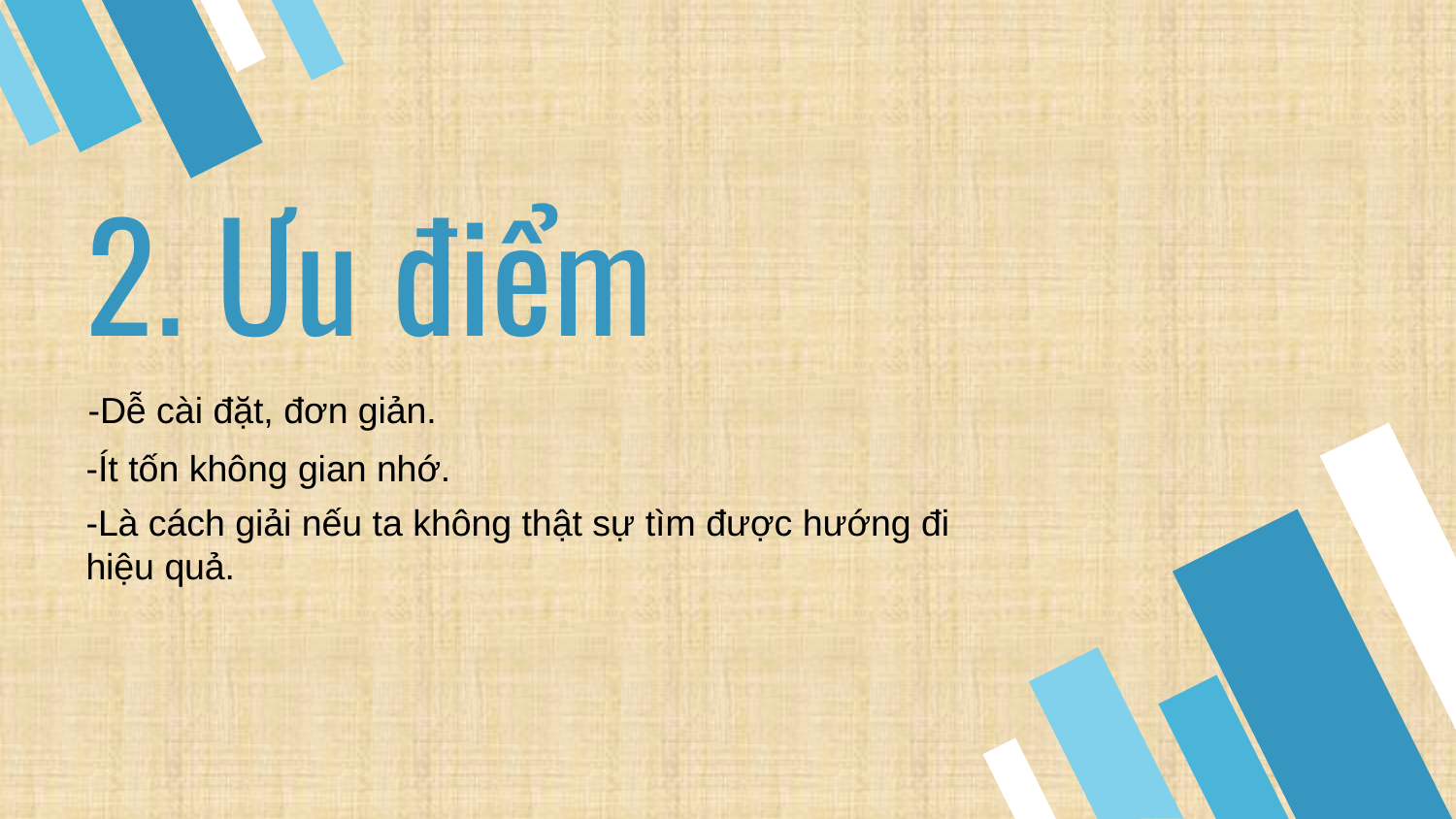

# 2. Ưu điểm
-Dễ cài đặt, đơn giản.
-Ít tốn không gian nhớ.
-Là cách giải nếu ta không thật sự tìm được hướng đi hiệu quả.